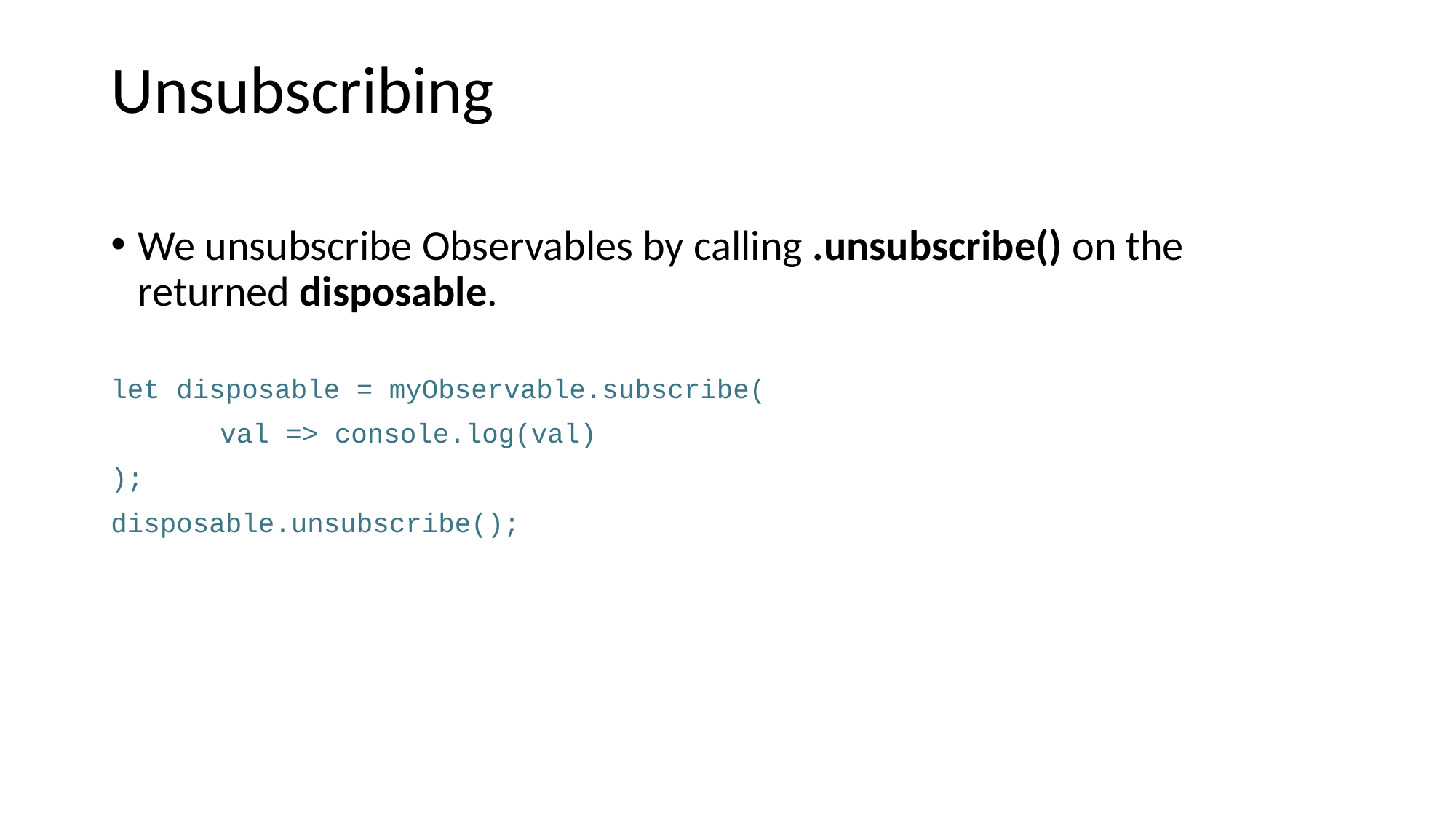

# Unsubscribing
We unsubscribe Observables by calling .unsubscribe() on the returned disposable.

let disposable = myObservable.subscribe(
	val => console.log(val)
);
disposable.unsubscribe();